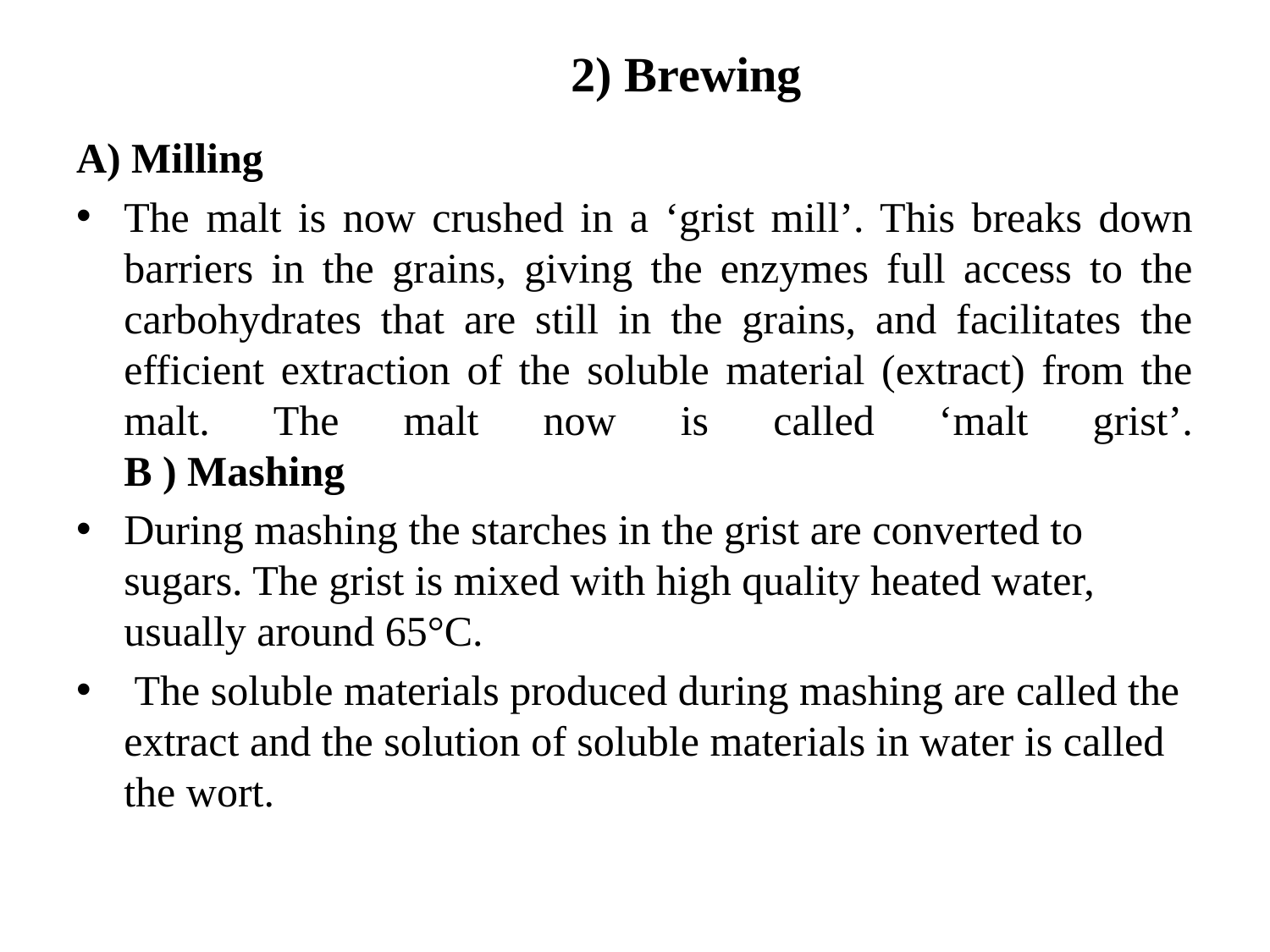

# 2) Brewing
A) Milling
The malt is now crushed in a ‘grist mill’. This breaks down barriers in the grains, giving the enzymes full access to the carbohydrates that are still in the grains, and facilitates the efficient extraction of the soluble material (extract) from the malt. The malt now is called ‘malt grist’.
B ) Mashing
During mashing the starches in the grist are converted to sugars. The grist is mixed with high quality heated water, usually around 65°C.
 The soluble materials produced during mashing are called the extract and the solution of soluble materials in water is called the wort.